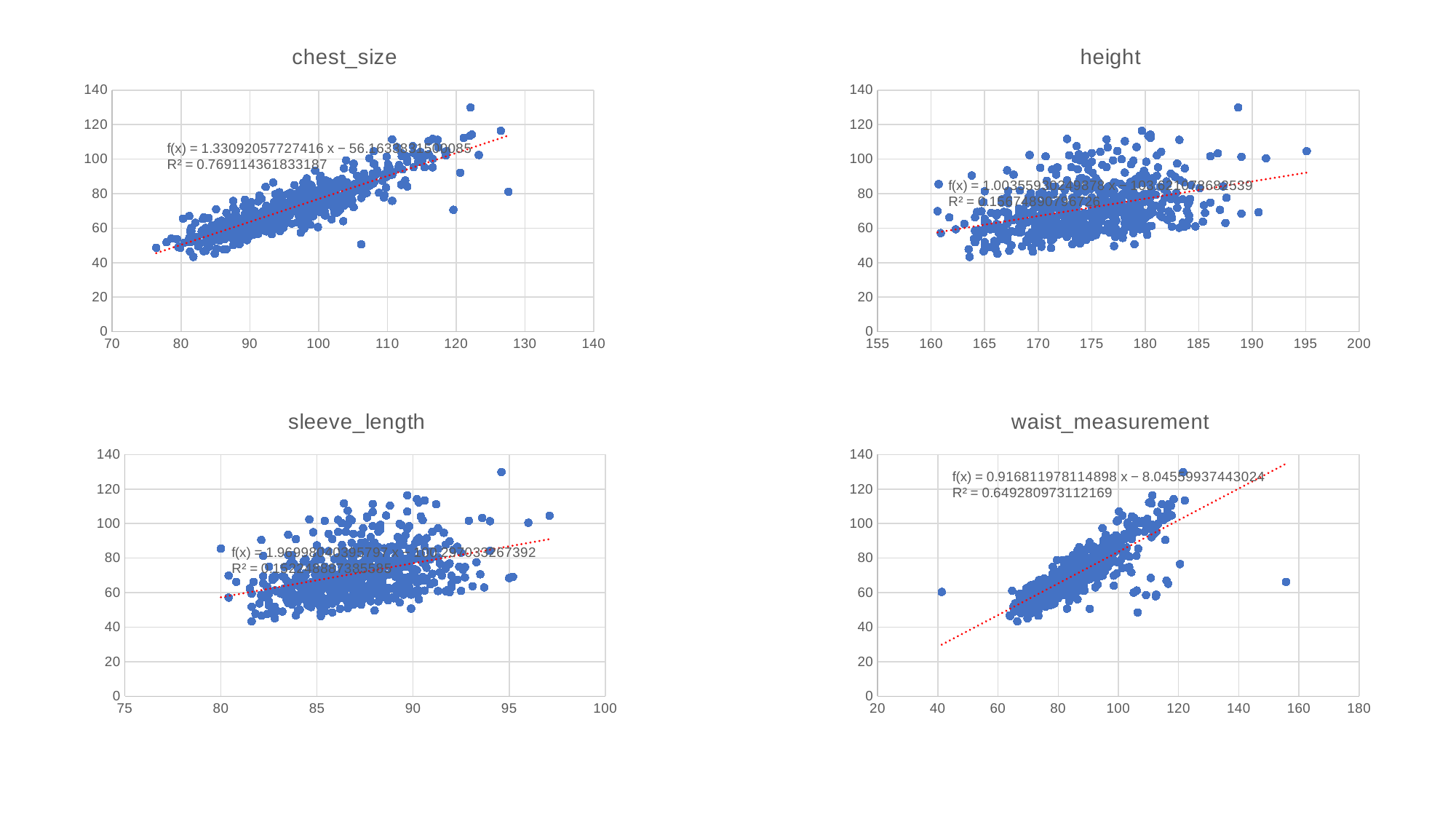

### Chart:

| Category | weight |
|---|---|

### Chart:

| Category | weight |
|---|---|

### Chart:

| Category | weight |
|---|---|

### Chart:

| Category | weight |
|---|---|